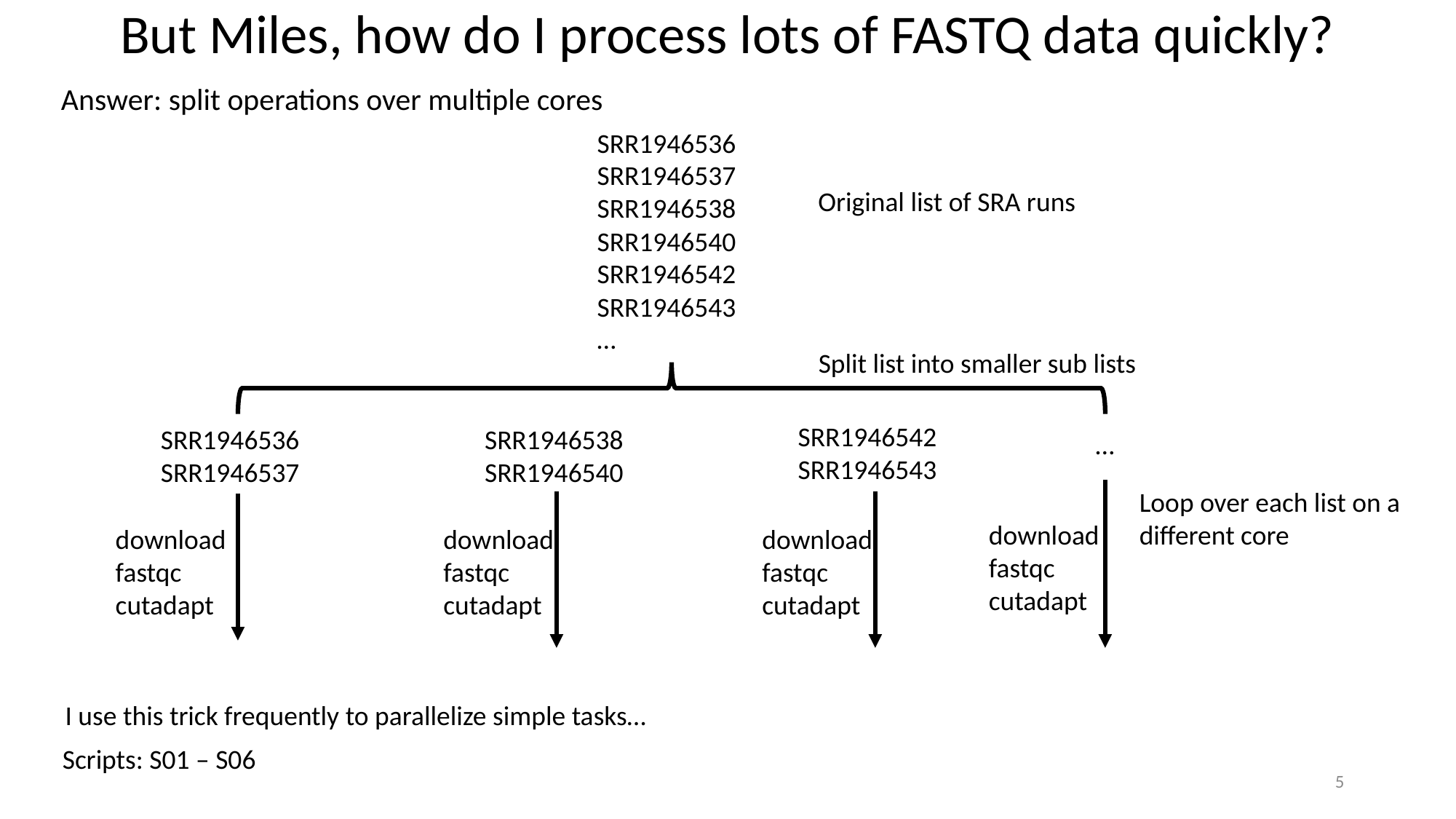

But Miles, how do I process lots of FASTQ data quickly?

Answer: split operations over multiple cores
SRR1946536
SRR1946537
SRR1946538
SRR1946540
SRR1946542
SRR1946543
…
Original list of SRA runs
Split list into smaller sub lists
SRR1946542
SRR1946543
SRR1946538
SRR1946540
SRR1946536
SRR1946537
…
Loop over each list on a different core
download
fastqc
cutadapt
download
fastqc
cutadapt
download
fastqc
cutadapt
download
fastqc
cutadapt
I use this trick frequently to parallelize simple tasks…
Scripts: S01 – S06
5